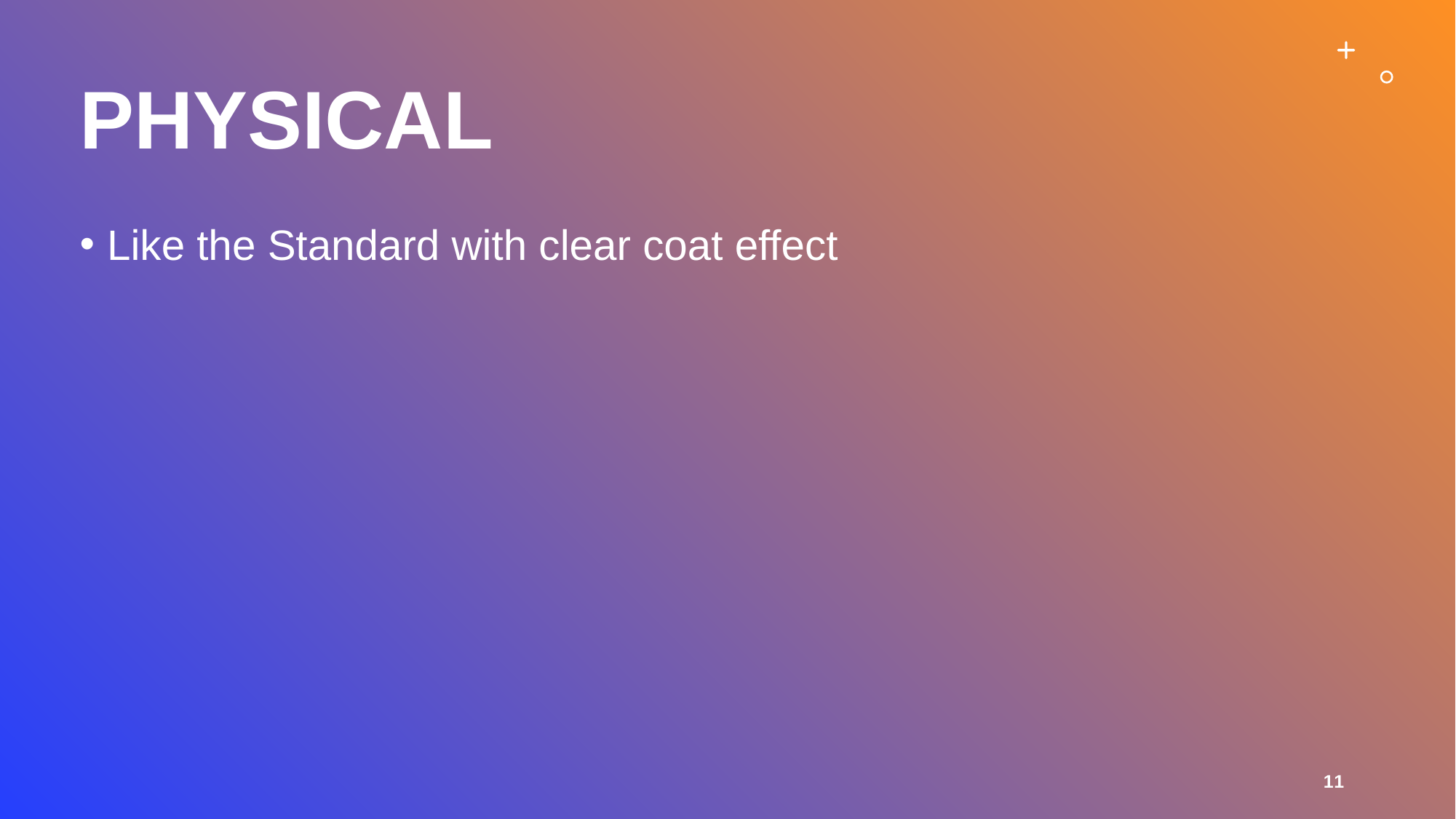

# Physical
Like the Standard with clear coat effect
11